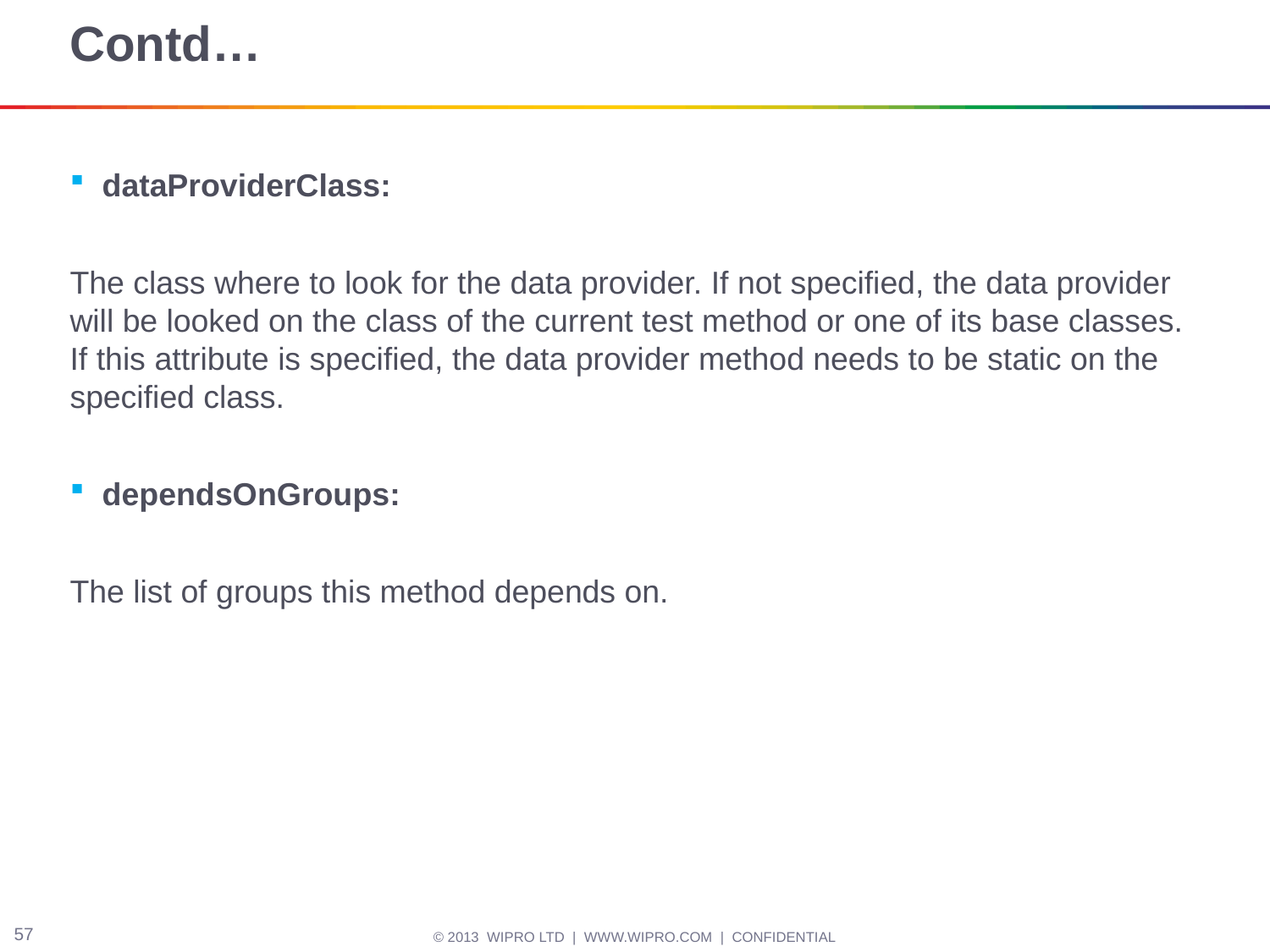

# Contd…
dataProviderClass:

The class where to look for the data provider. If not specified, the data provider will be looked on the class of the current test method or one of its base classes. If this attribute is specified, the data provider method needs to be static on the specified class.

dependsOnGroups:

The list of groups this method depends on.